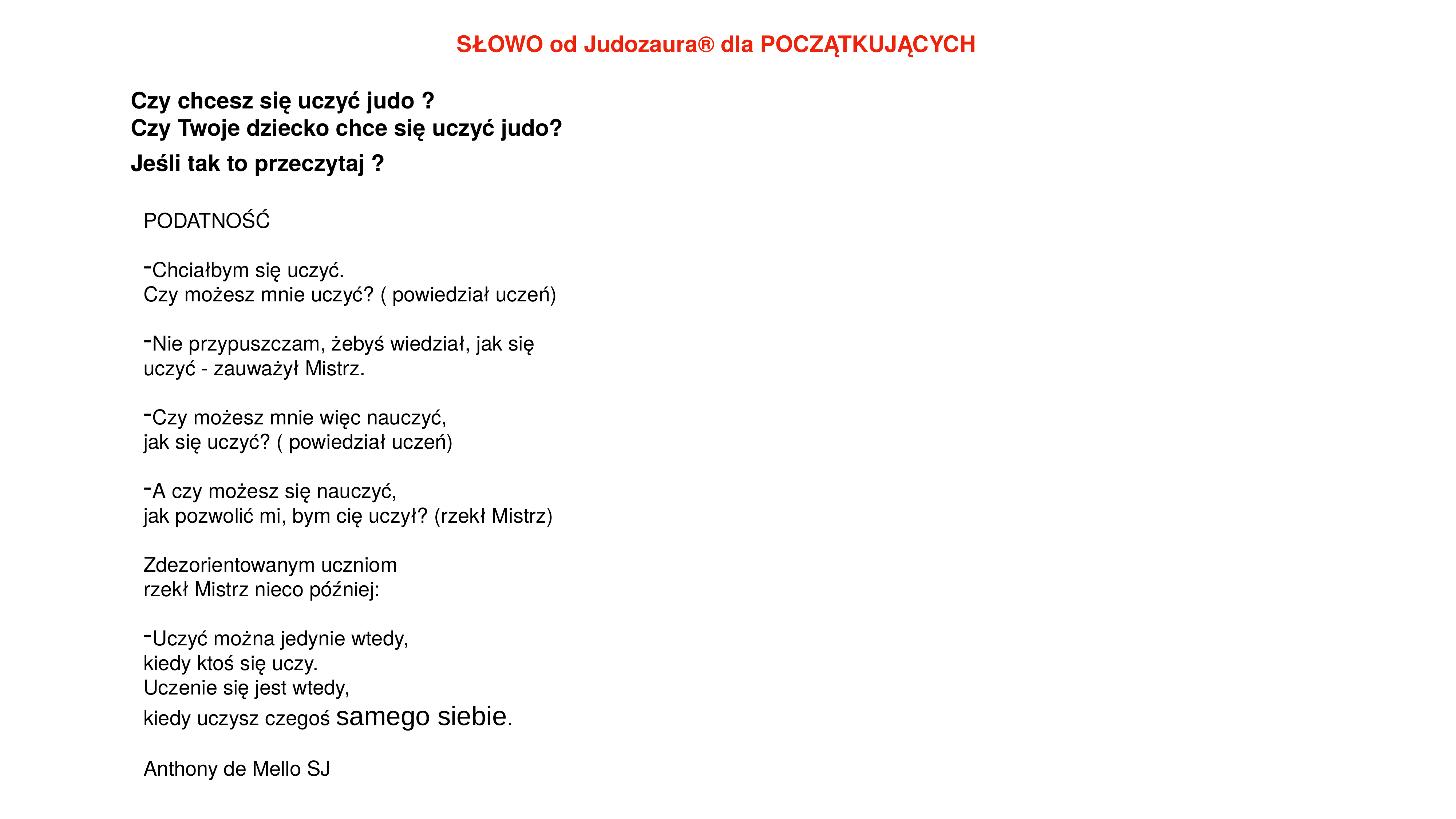

SŁOWO od Judozaura® dla POCZĄTKUJĄCYCH
Czy chcesz się uczyć judo ?
Czy Twoje dziecko chce się uczyć judo?
Jeśli tak to przeczytaj ?
PODATNOŚĆ

Chciałbym się uczyć.
Czy możesz mnie uczyć? ( powiedział uczeń)

Nie przypuszczam, żebyś wiedział, jak się
uczyć - zauważył Mistrz.

Czy możesz mnie więc nauczyć,
jak się uczyć? ( powiedział uczeń)

A czy możesz się nauczyć,
jak pozwolić mi, bym cię uczył? (rzekł Mistrz)

Zdezorientowanym uczniom
rzekł Mistrz nieco później:

Uczyć można jedynie wtedy,
kiedy ktoś się uczy.
Uczenie się jest wtedy,
kiedy uczysz czegoś samego siebie.

Anthony de Mello SJ